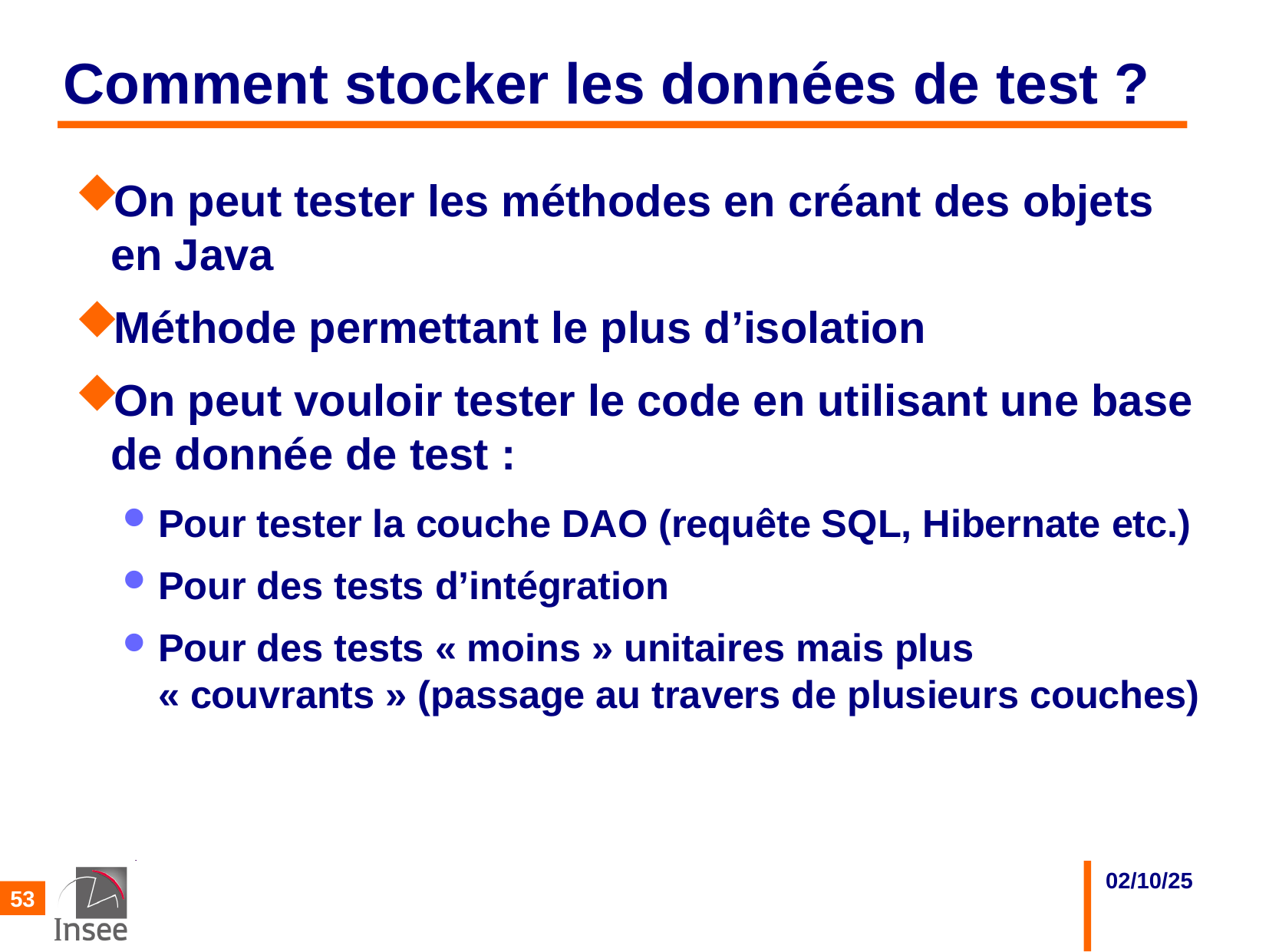

# Comment stocker les données de test ?

On peut tester les méthodes en créant des objets en Java
Méthode permettant le plus d’isolation
On peut vouloir tester le code en utilisant une base de donnée de test :
Pour tester la couche DAO (requête SQL, Hibernate etc.)
Pour des tests d’intégration
Pour des tests « moins » unitaires mais plus « couvrants » (passage au travers de plusieurs couches)
02/10/25
53